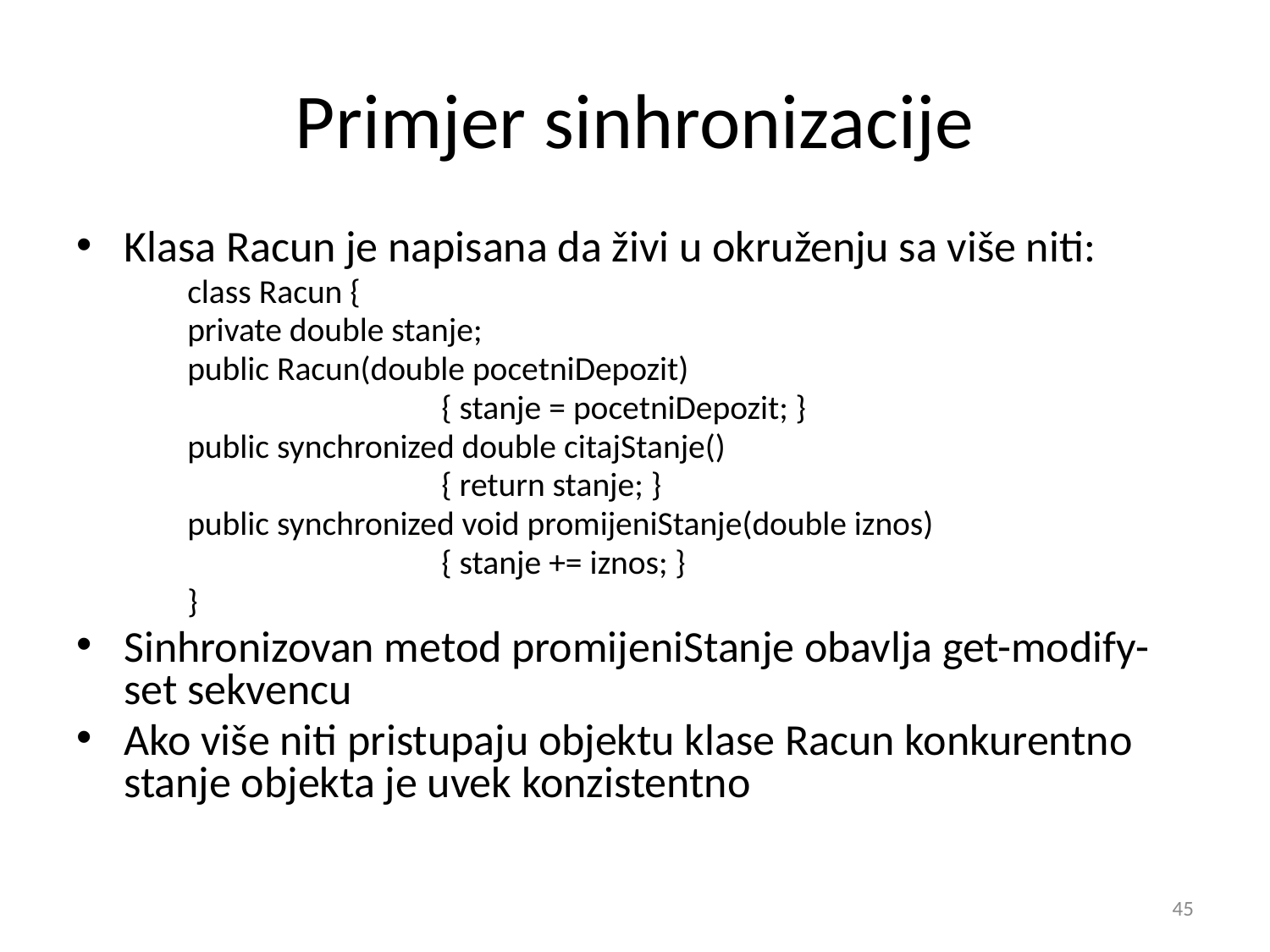

# Primjer sinhronizacije
Klasa Racun je napisana da živi u okruženju sa više niti:
class Racun {
private double stanje;
public Racun(double pocetniDepozit)
		{ stanje = pocetniDepozit; }
public synchronized double citajStanje()
		{ return stanje; }
public synchronized void promijeniStanje(double iznos)
		{ stanje += iznos; }
}
Sinhronizovan metod promijeniStanje obavlja get-modify-set sekvencu
Ako više niti pristupaju objektu klase Racun konkurentno stanje objekta je uvek konzistentno
45